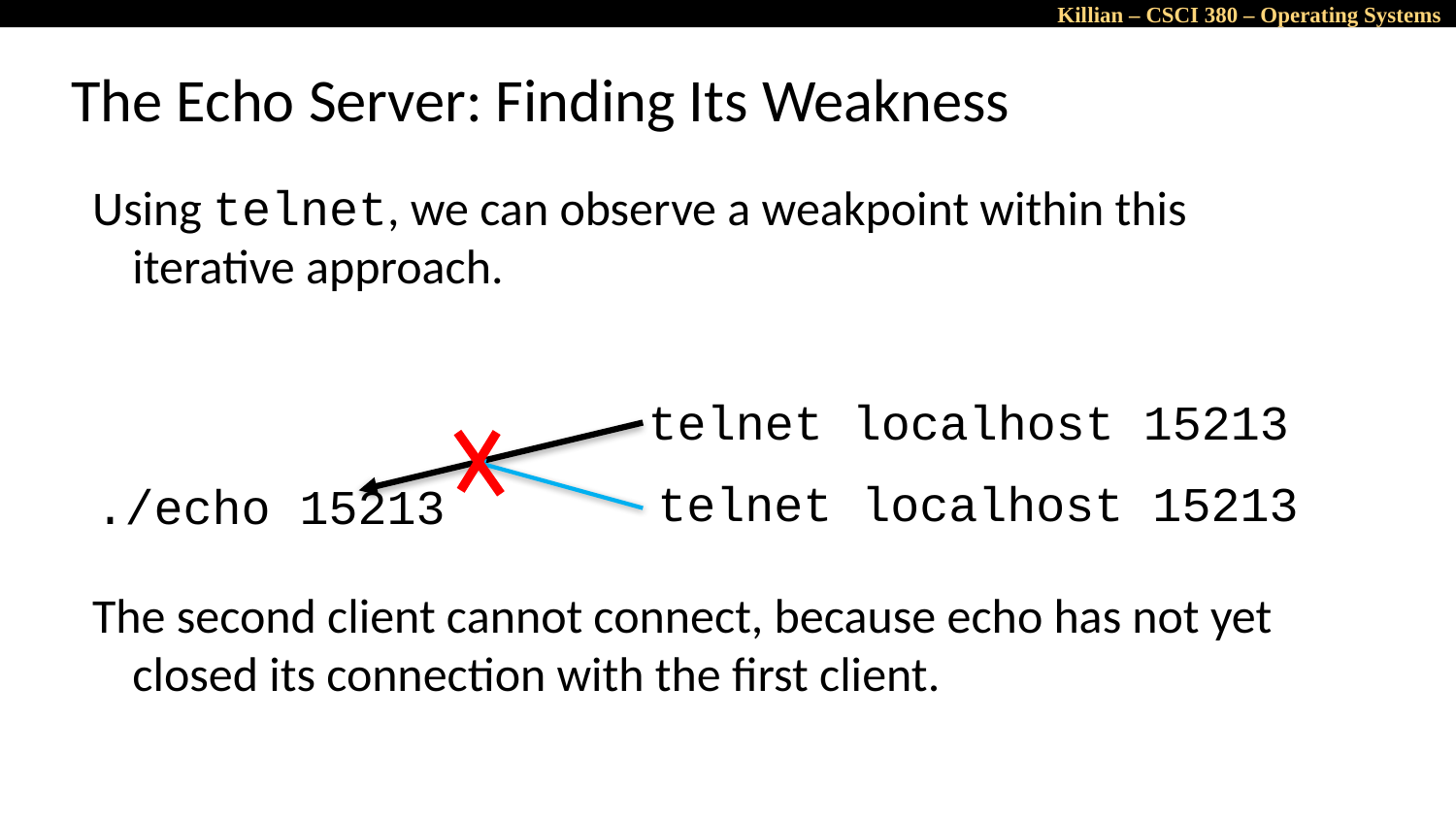

# The Echo Server: Finding Its Weakness
Using telnet, we can observe a weakpoint within this iterative approach.

The second client cannot connect, because echo has not yet closed its connection with the first client.
telnet localhost 15213
telnet localhost 15213
./echo 15213